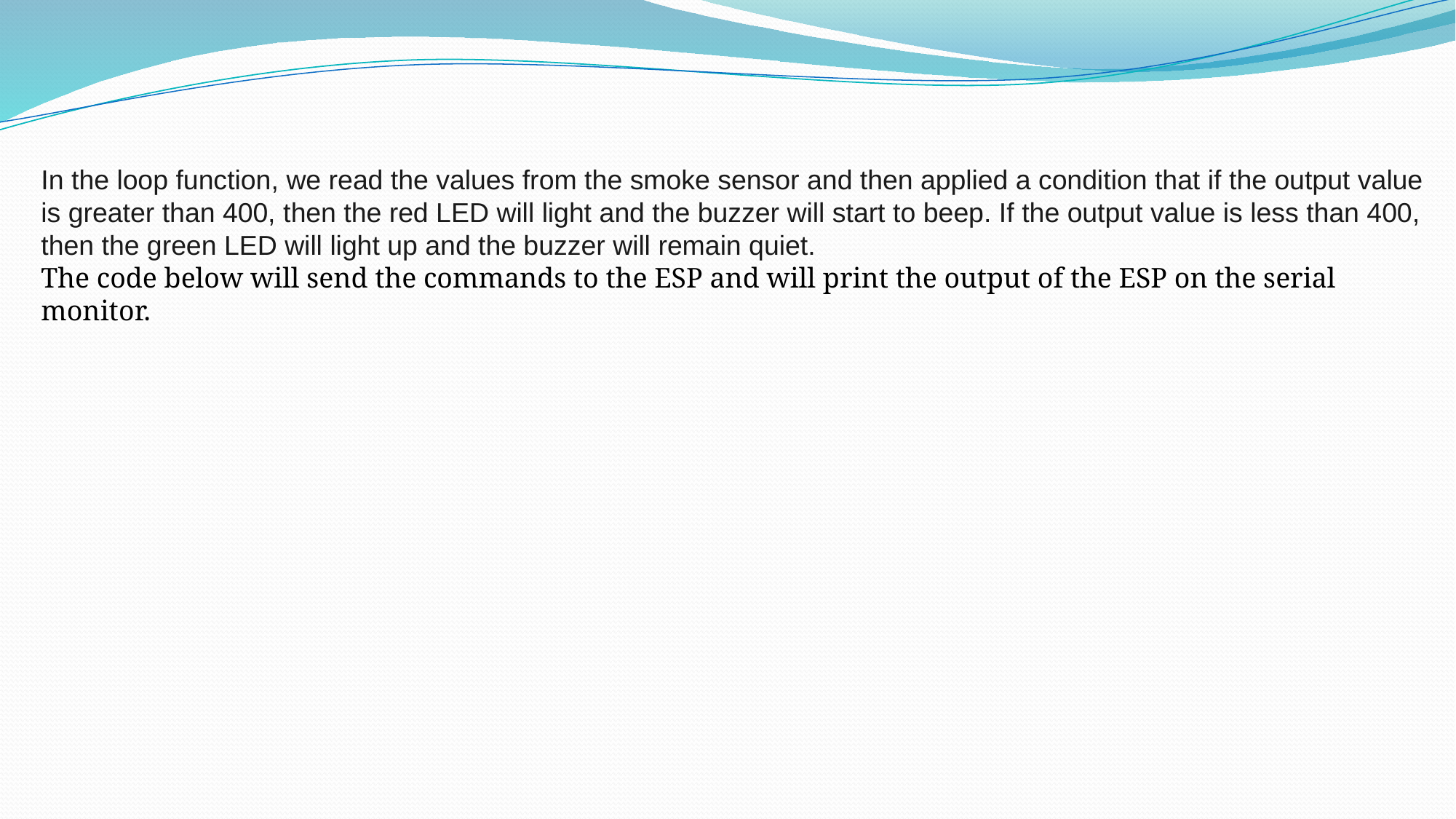

In the loop function, we read the values from the smoke sensor and then applied a condition that if the output value is greater than 400, then the red LED will light and the buzzer will start to beep. If the output value is less than 400, then the green LED will light up and the buzzer will remain quiet.
The code below will send the commands to the ESP and will print the output of the ESP on the serial monitor.